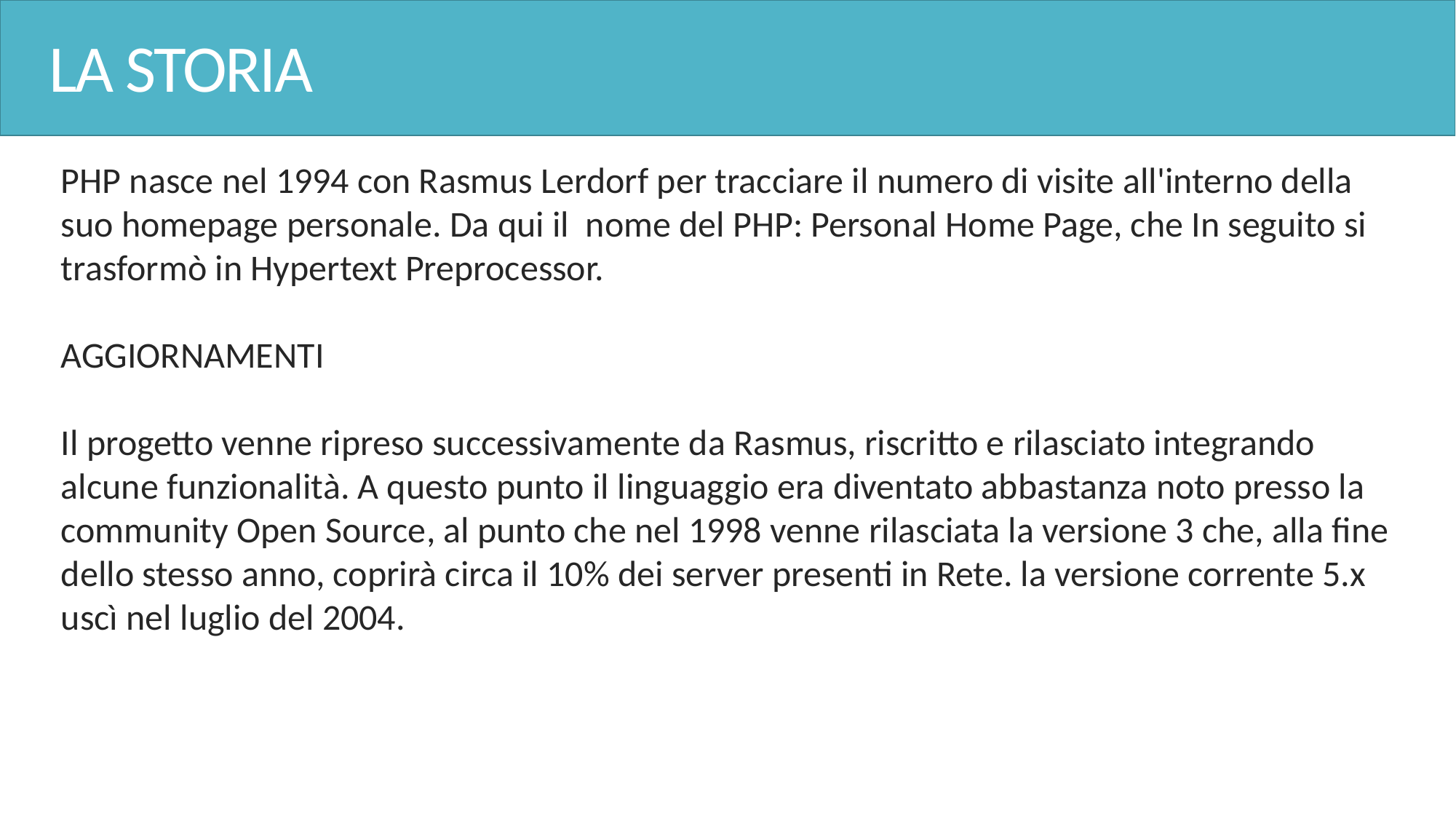

# LA STORIA
PHP nasce nel 1994 con Rasmus Lerdorf per tracciare il numero di visite all'interno della suo homepage personale. Da qui il  nome del PHP: Personal Home Page, che In seguito si trasformò in Hypertext Preprocessor.
AGGIORNAMENTI
Il progetto venne ripreso successivamente da Rasmus, riscritto e rilasciato integrando alcune funzionalità. A questo punto il linguaggio era diventato abbastanza noto presso la community Open Source, al punto che nel 1998 venne rilasciata la versione 3 che, alla fine dello stesso anno, coprirà circa il 10% dei server presenti in Rete. la versione corrente 5.x uscì nel luglio del 2004.